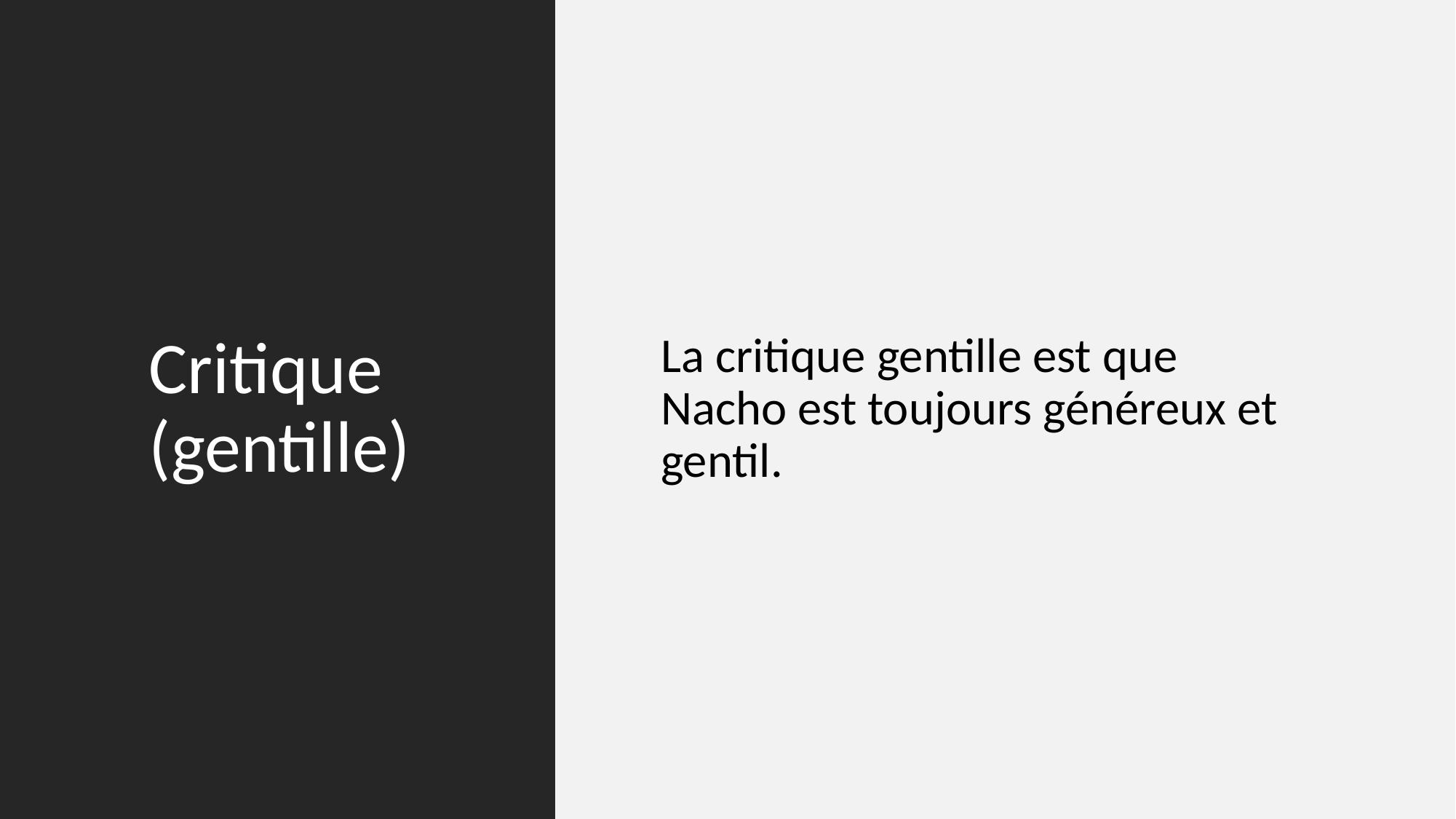

# Critique (gentille)
La critique gentille est que Nacho est toujours généreux et gentil.